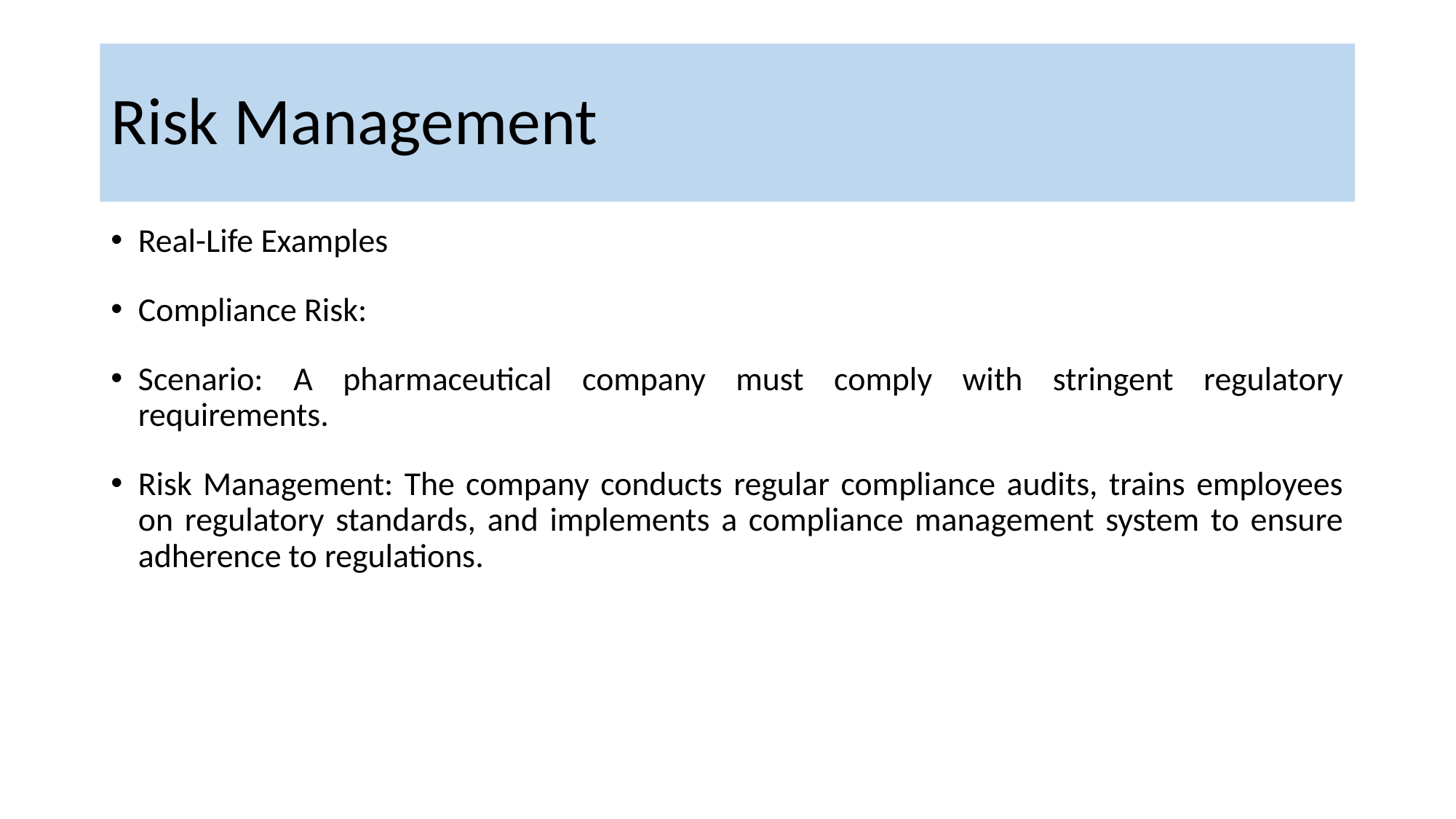

# Risk Management
Real-Life Examples
Compliance Risk:
Scenario: A pharmaceutical company must comply with stringent regulatory requirements.
Risk Management: The company conducts regular compliance audits, trains employees on regulatory standards, and implements a compliance management system to ensure adherence to regulations.